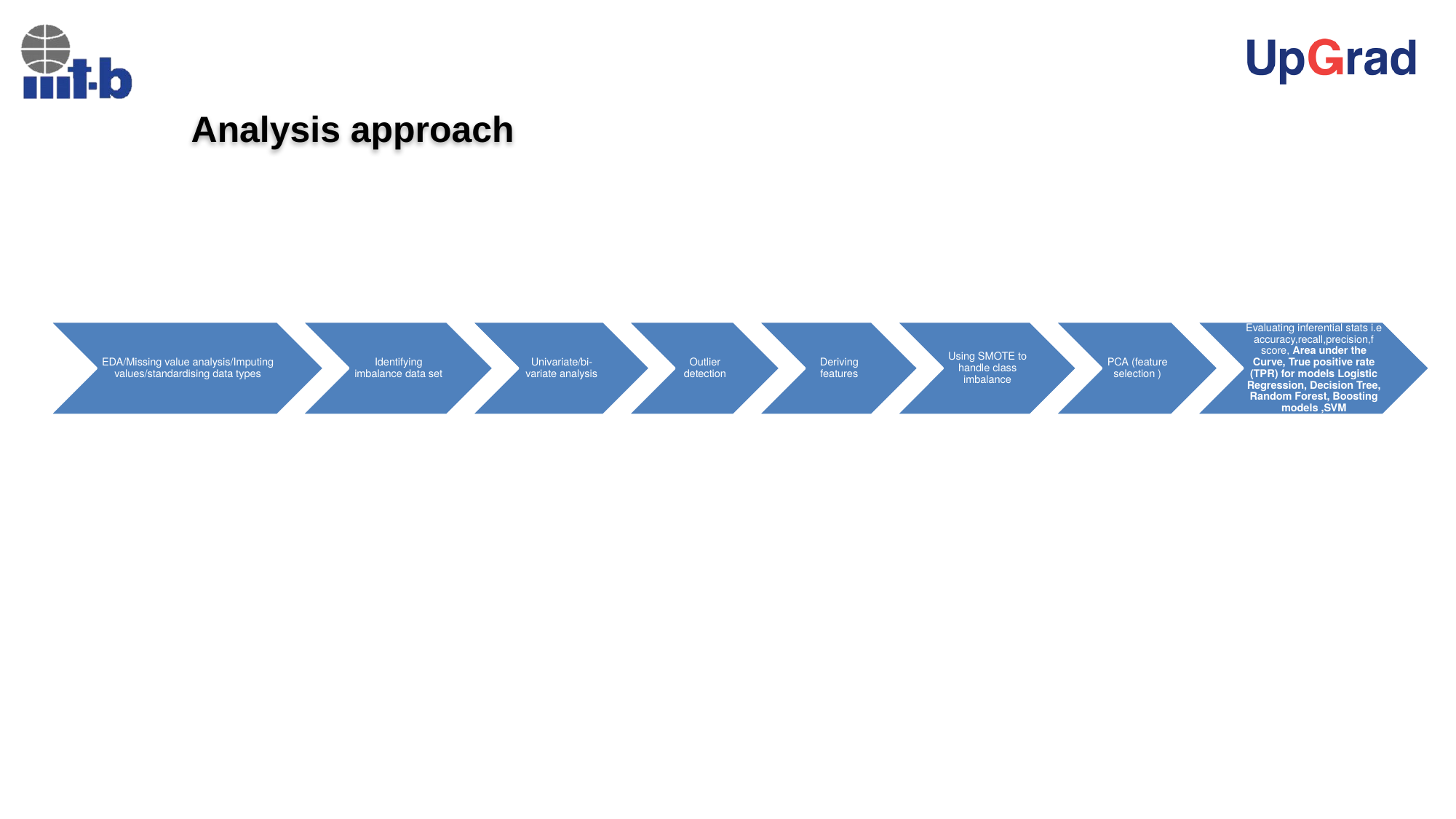

Analysis approach
EDA/Missing value analysis/Imputing values/standardising data types
Identifying imbalance data set
Univariate/bi-variate analysis
Outlier detection
Deriving features
Using SMOTE to handle class imbalance
PCA (feature selection )
Evaluating inferential stats i.e accuracy,recall,precision,f score, Area under the Curve, True positive rate (TPR) for models Logistic Regression, Decision Tree, Random Forest, Boosting models ,SVM